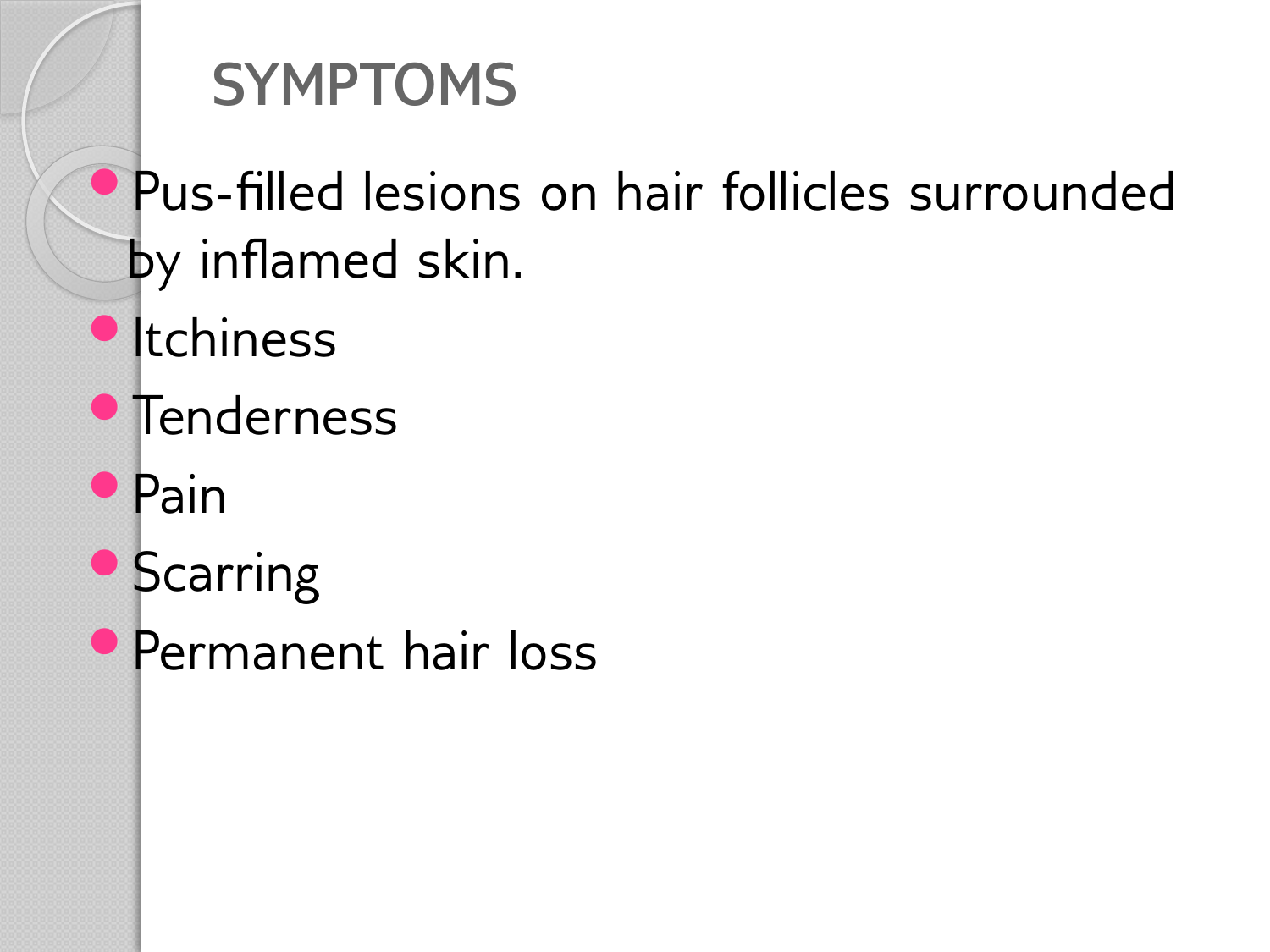

# SYMPTOMS
Pus-filled lesions on hair follicles surrounded by inflamed skin.
Itchiness
Tenderness
Pain
Scarring
Permanent hair loss